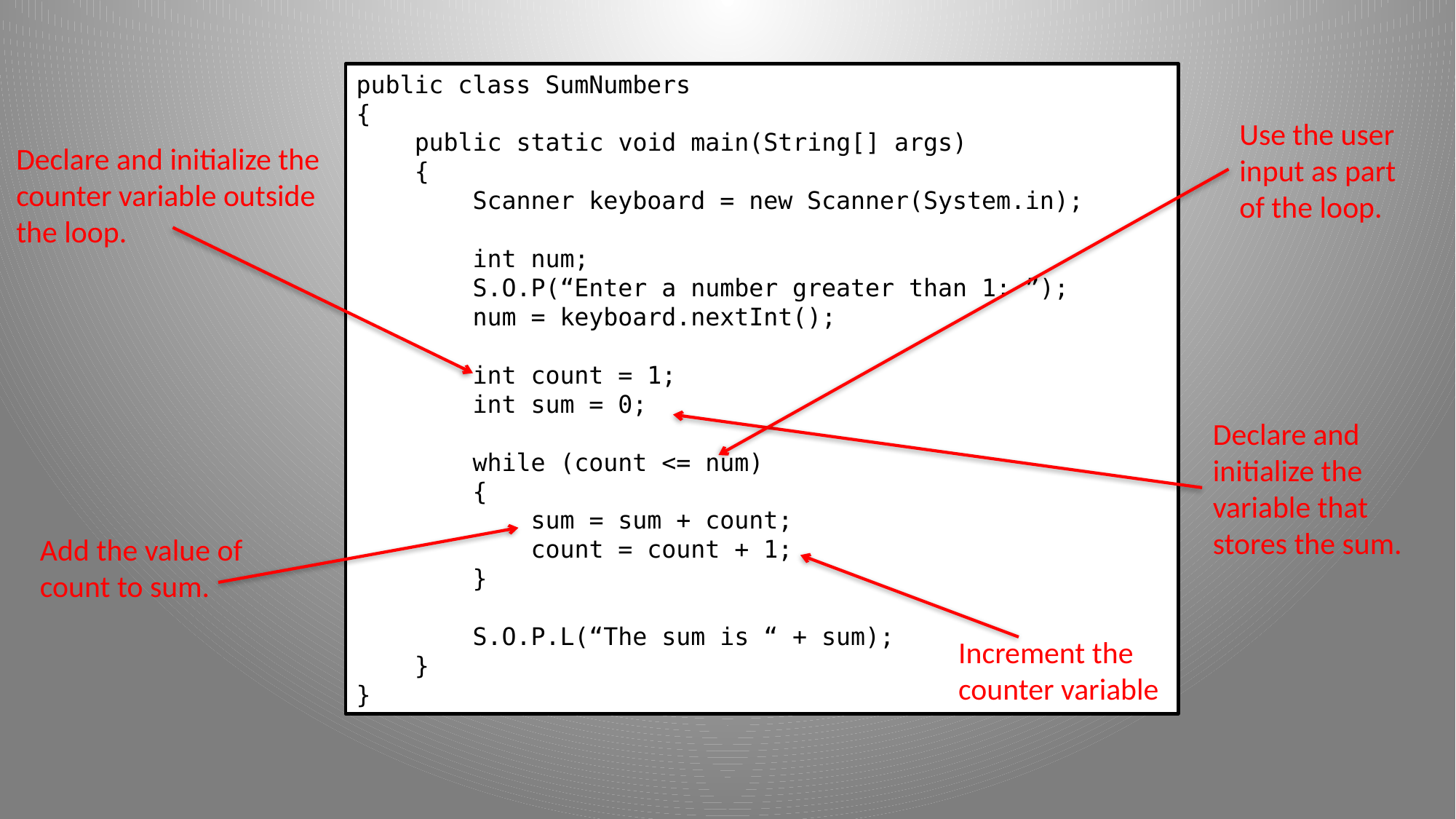

public class SumNumbers
{
    public static void main(String[] args)
    {
        Scanner keyboard = new Scanner(System.in);

        int num;
        S.O.P(“Enter a number greater than 1: ”);
        num = keyboard.nextInt();

        int count = 1;
        int sum = 0;

        while (count <= num)
        {
            sum = sum + count;
            count = count + 1;
        }

        S.O.P.L(“The sum is “ + sum);
    }
}
Use the user
input as part
of the loop.
Declare and initialize the
counter variable outside
the loop.
Declare and
initialize the
variable that
stores the sum.
Add the value of
count to sum.
Increment the
counter variable